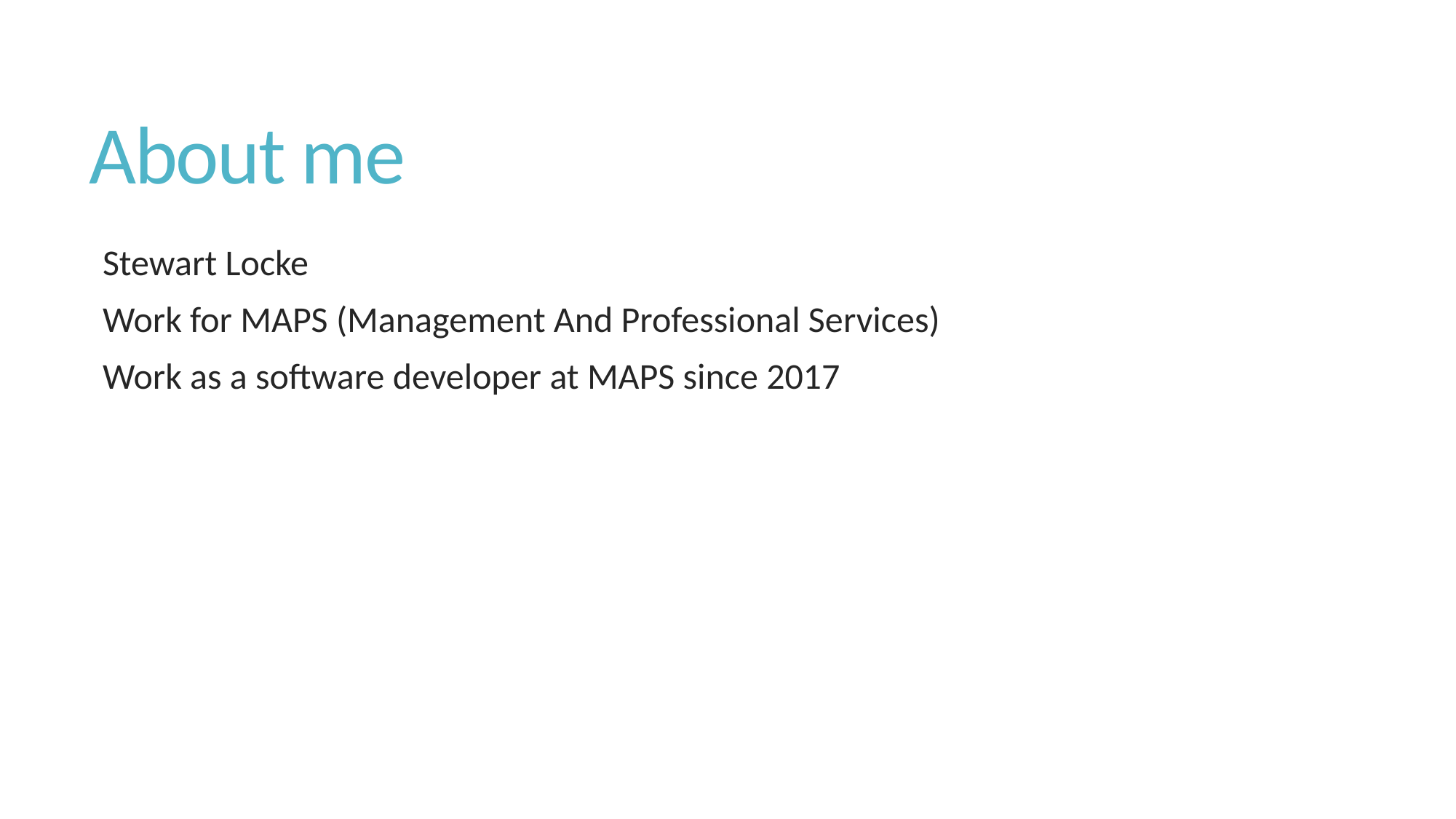

# About me
Stewart Locke
Work for MAPS (Management And Professional Services)
Work as a software developer at MAPS since 2017